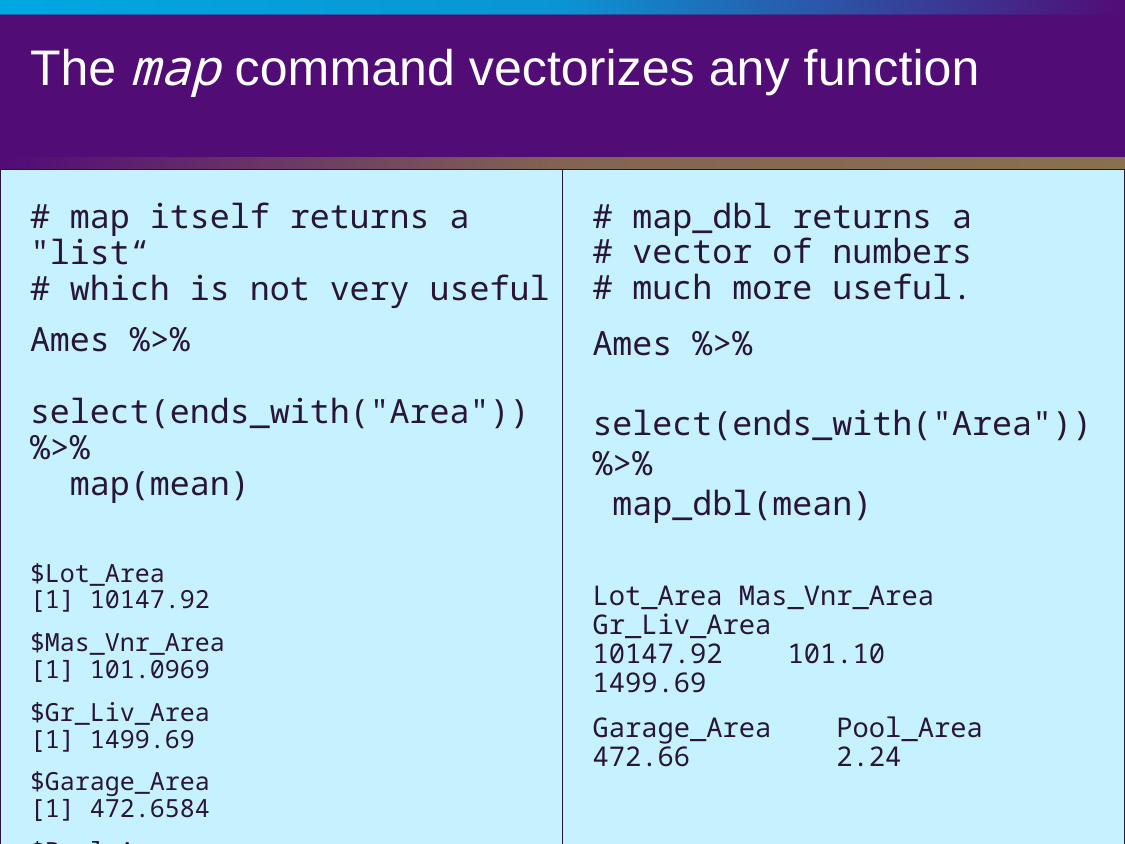

# The map command vectorizes any function
# map itself returns a "list“ # which is not very useful
Ames %>%
  select(ends_with("Area")) %>%
  map(mean)

$Lot_Area
[1] 10147.92
$Mas_Vnr_Area
[1] 101.0969
$Gr_Liv_Area
[1] 1499.69
$Garage_Area
[1] 472.6584
$Pool_Area
[1] 2.243345
# map_dbl returns a # vector of numbers # much more useful.
Ames %>%
 select(ends_with("Area")) %>%
 map_dbl(mean)

Lot_Area Mas_Vnr_Area Gr_Liv_Area
10147.92    101.10      1499.69
Garage_Area    Pool_Area
472.66         2.24